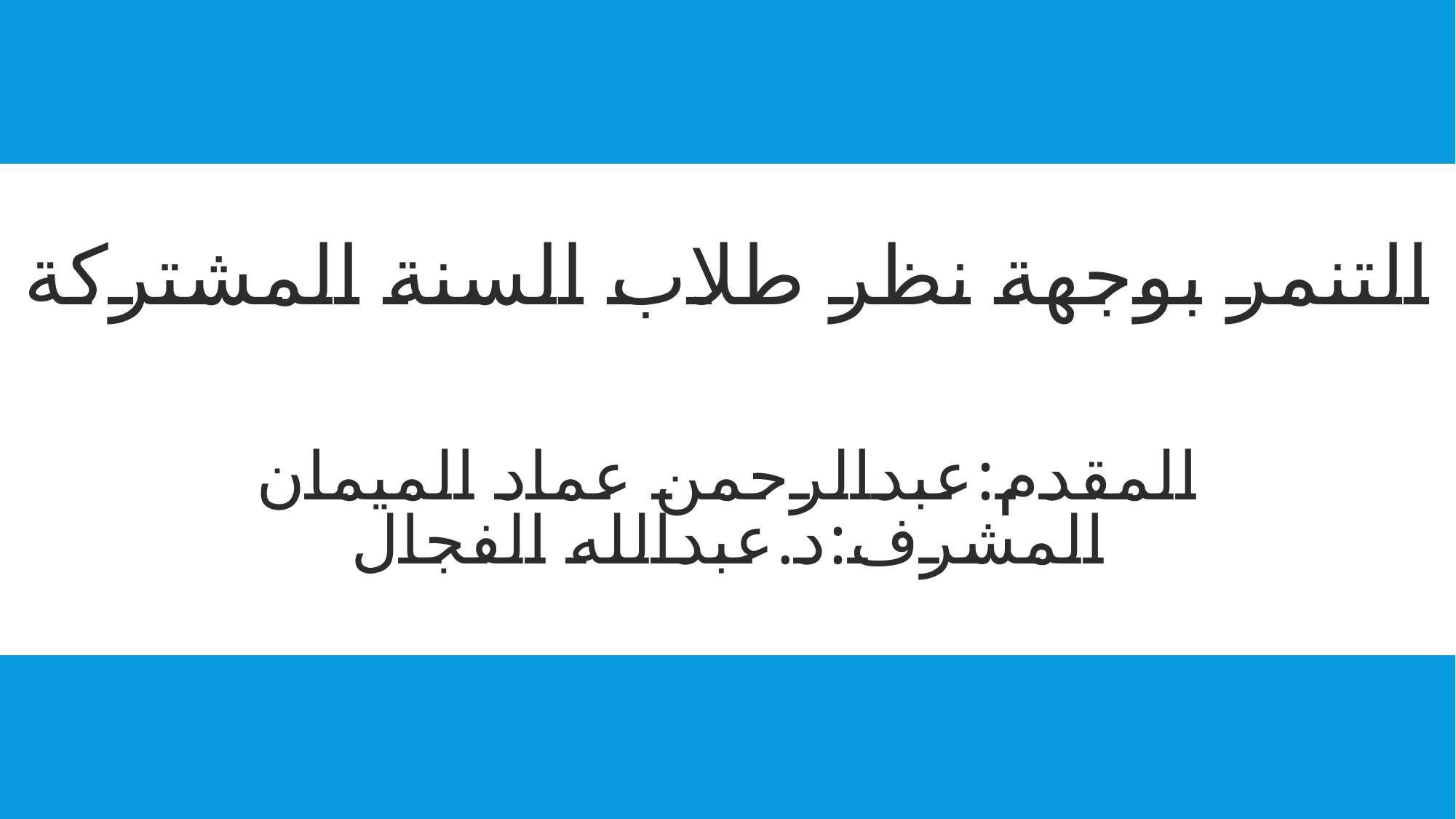

# التنمر بوجهة نظر طلاب السنة المشتركة المقدم:عبدالرحمن عماد الميمان المشرف:د.عبدالله الفجال